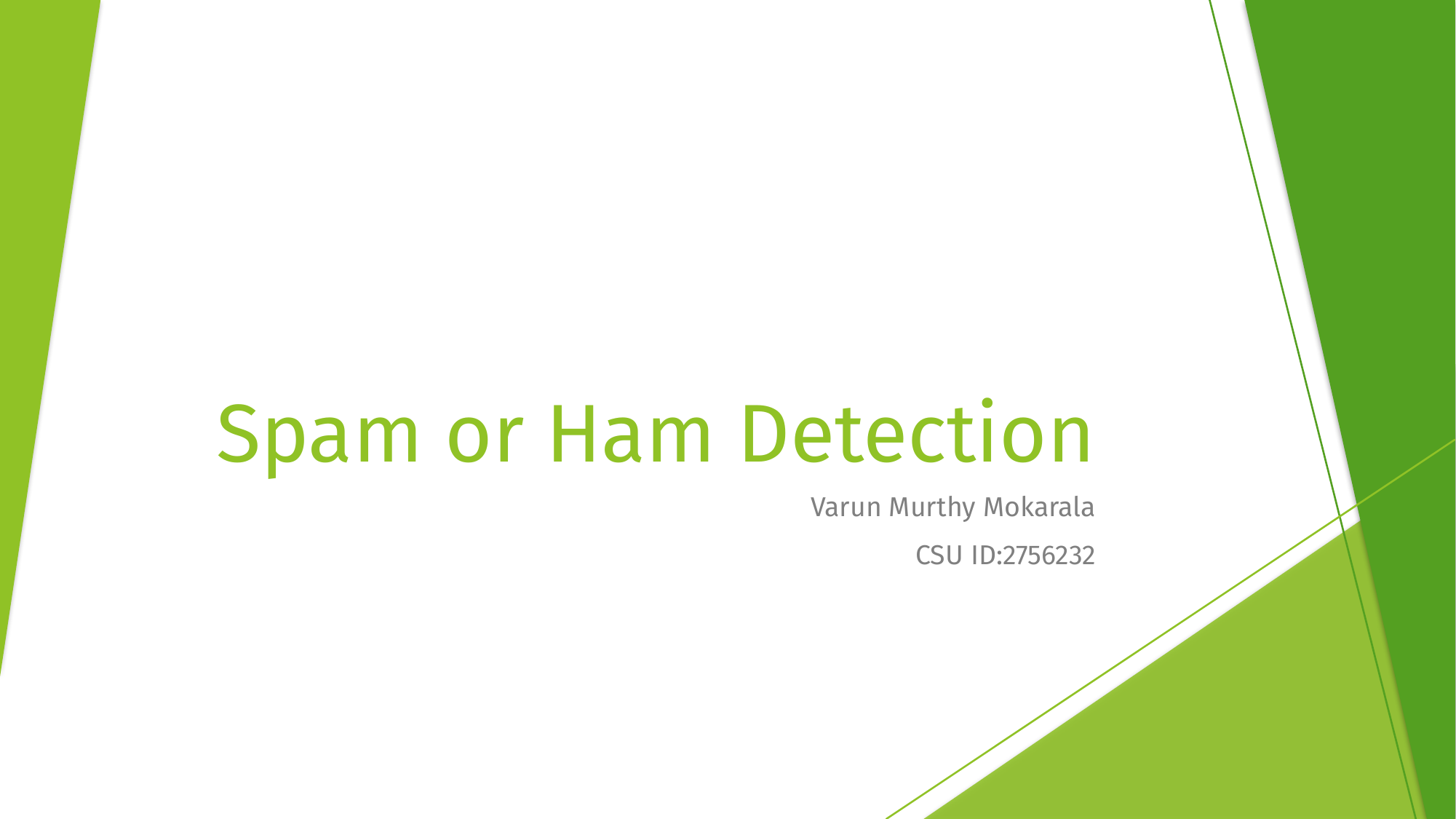

# Spam or Ham Detection

Varun Murthy Mokarala
CSU ID:2756232